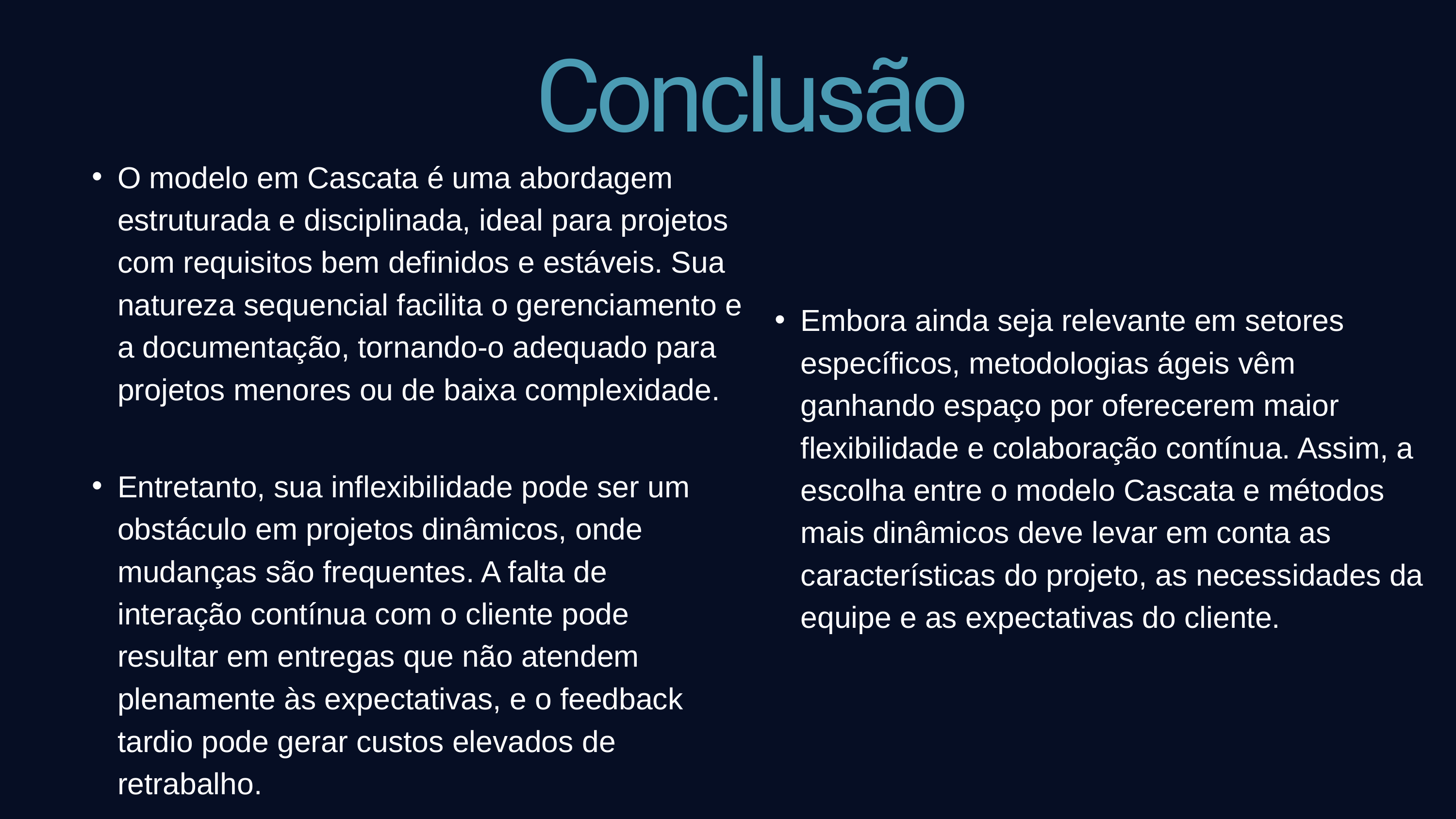

Conclusão
O modelo em Cascata é uma abordagem estruturada e disciplinada, ideal para projetos com requisitos bem definidos e estáveis. Sua natureza sequencial facilita o gerenciamento e a documentação, tornando-o adequado para projetos menores ou de baixa complexidade.
Embora ainda seja relevante em setores específicos, metodologias ágeis vêm ganhando espaço por oferecerem maior flexibilidade e colaboração contínua. Assim, a escolha entre o modelo Cascata e métodos mais dinâmicos deve levar em conta as características do projeto, as necessidades da equipe e as expectativas do cliente.
Entretanto, sua inflexibilidade pode ser um obstáculo em projetos dinâmicos, onde mudanças são frequentes. A falta de interação contínua com o cliente pode resultar em entregas que não atendem plenamente às expectativas, e o feedback tardio pode gerar custos elevados de retrabalho.